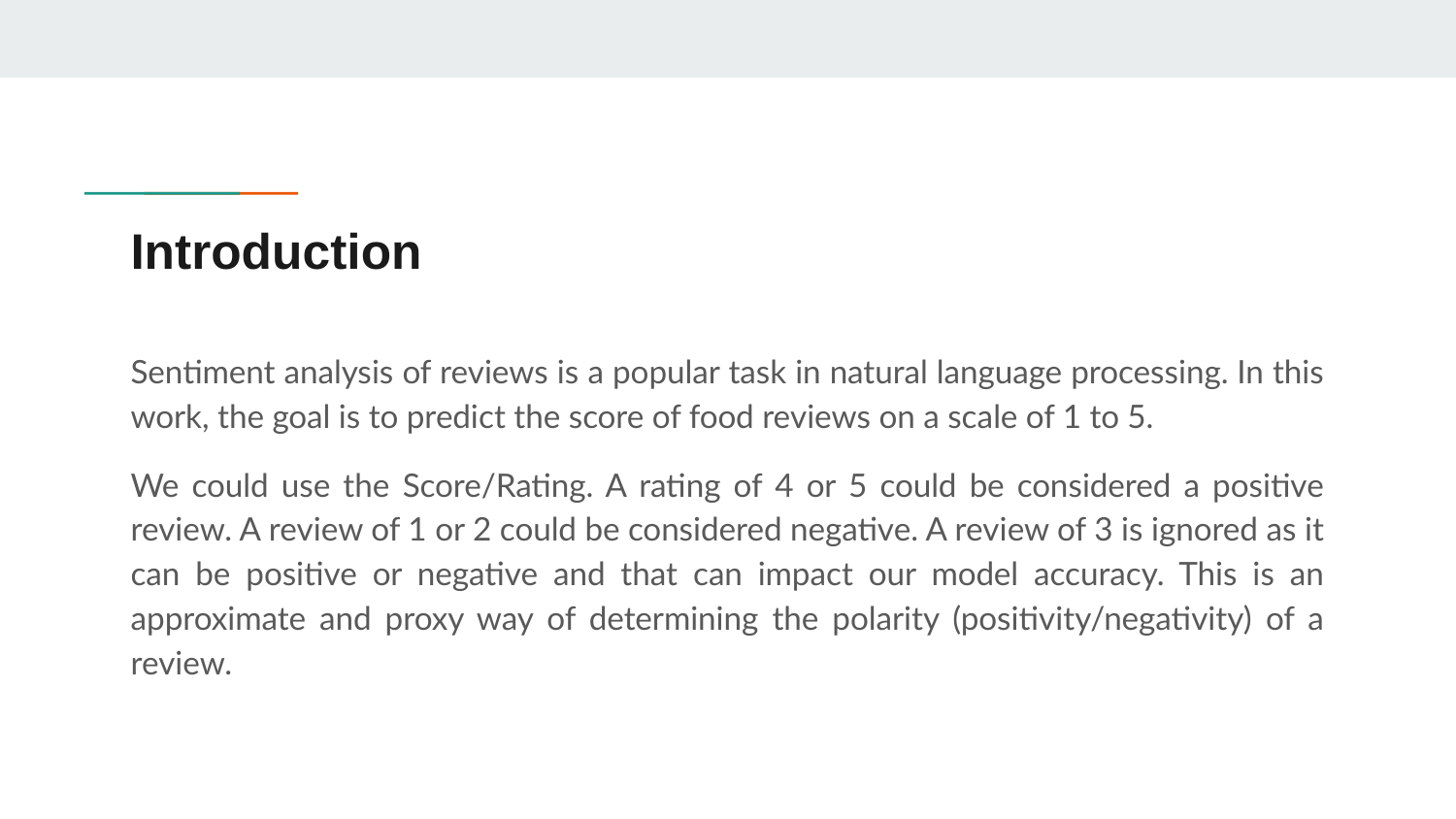

# Introduction
Sentiment analysis of reviews is a popular task in natural language processing. In this work, the goal is to predict the score of food reviews on a scale of 1 to 5.
We could use the Score/Rating. A rating of 4 or 5 could be considered a positive review. A review of 1 or 2 could be considered negative. A review of 3 is ignored as it can be positive or negative and that can impact our model accuracy. This is an approximate and proxy way of determining the polarity (positivity/negativity) of a review.